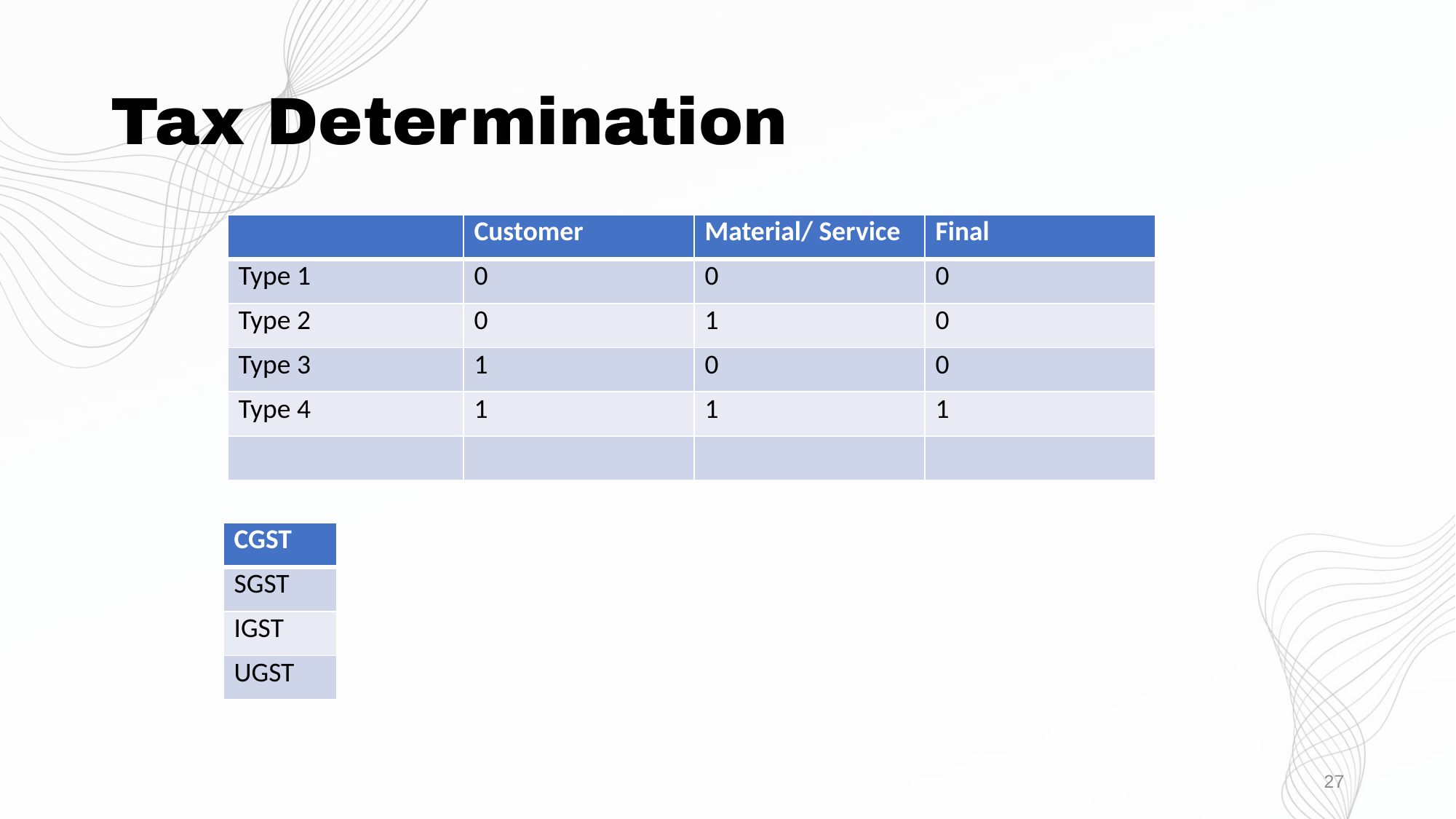

# Tax Determination
|  | Customer | Material/ Service | Final |
| --- | --- | --- | --- |
| Type 1 | 0 | 0 | 0 |
| Type 2 | 0 | 1 | 0 |
| Type 3 | 1 | 0 | 0 |
| Type 4 | 1 | 1 | 1 |
|  |  |  |  |
| CGST |
| --- |
| SGST |
| IGST |
| UGST |
27